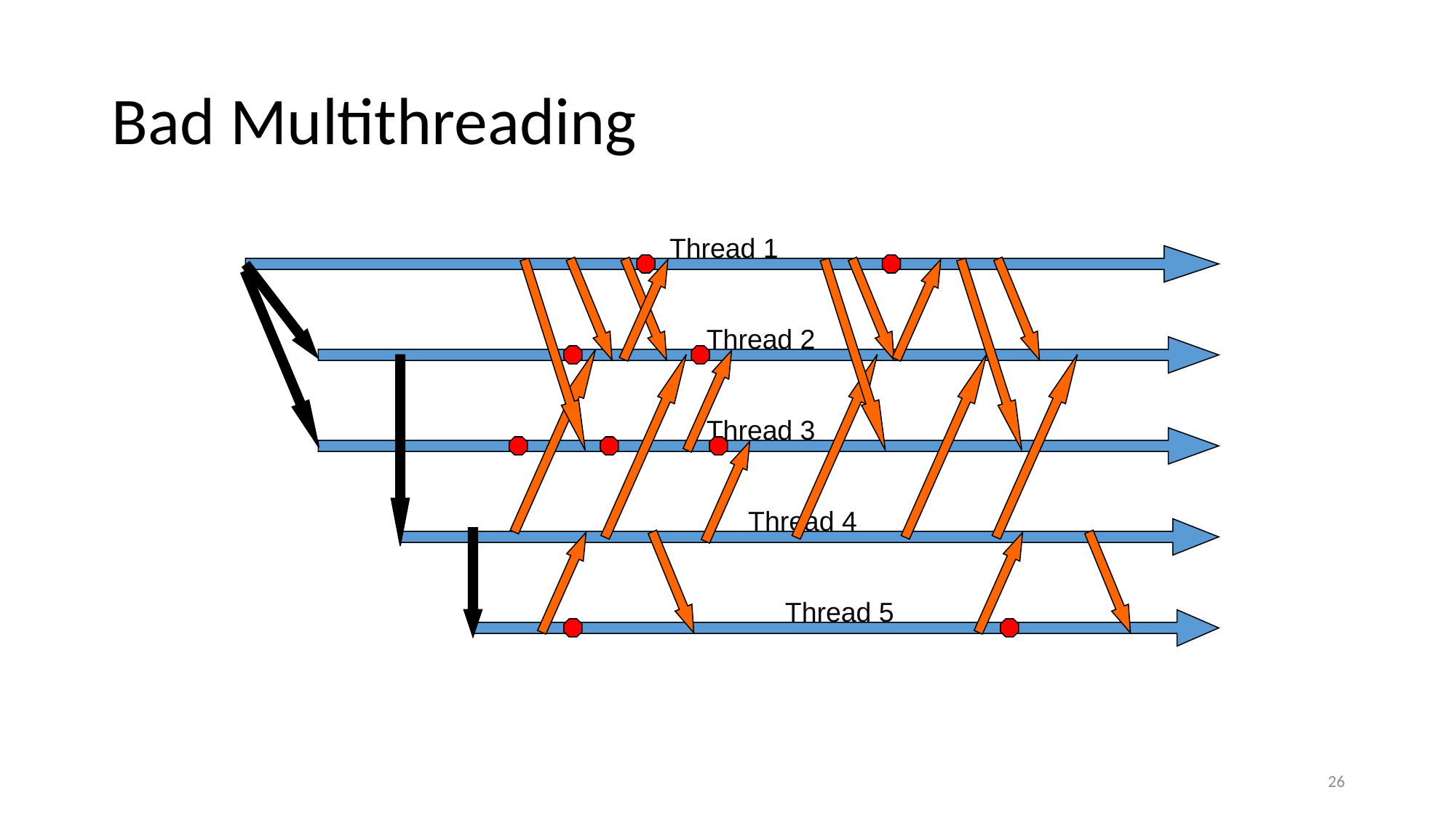

# Bad Multithreading
Thread 1

Thread 2

Thread 3

Thread 4

Thread 5

26